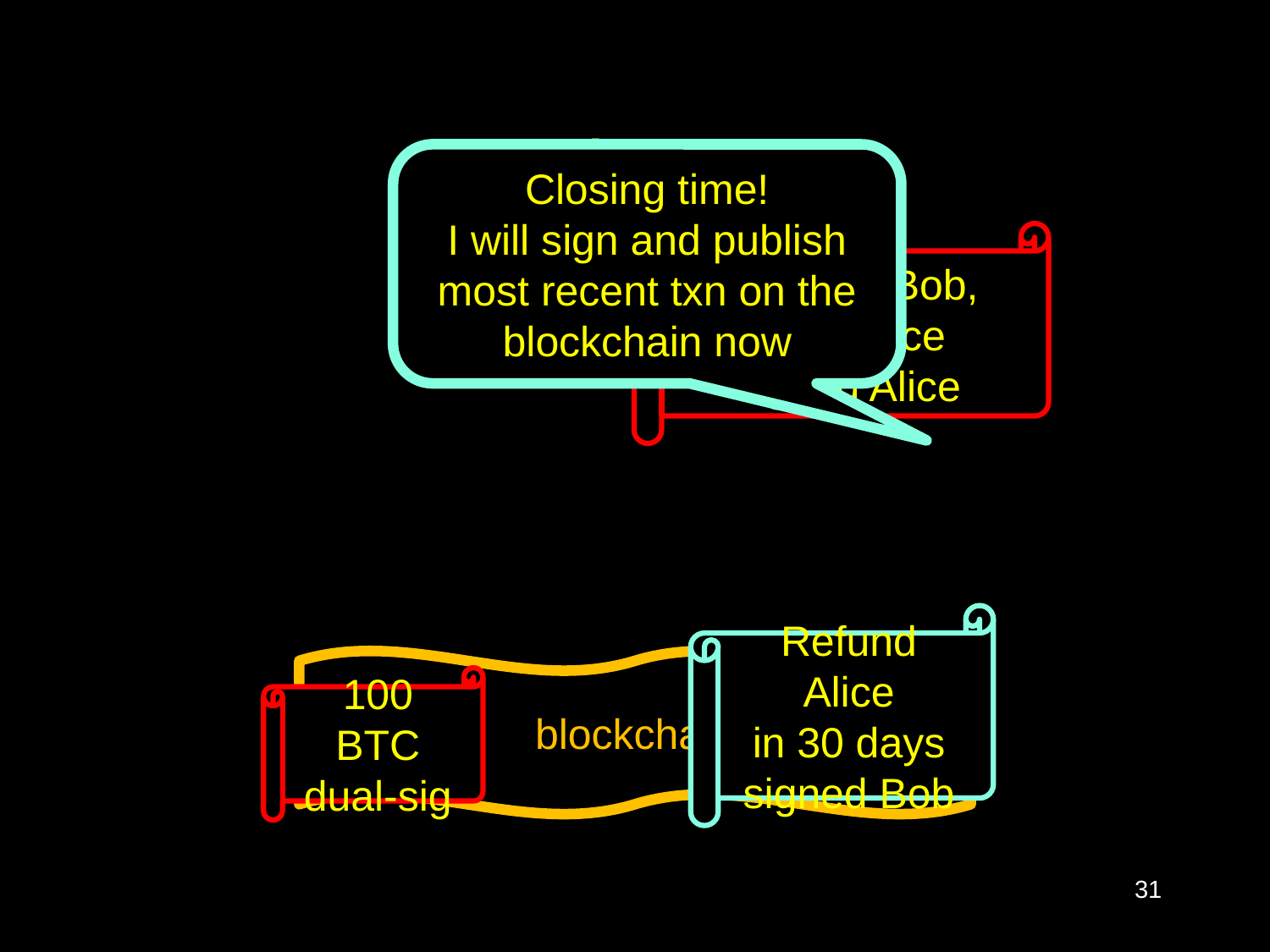

# Settlement
Closing time!
I will sign and publish most recent txn on the blockchain now
pay 20 to Bob,
80 to Alice
signed Alice

Refund Alice
in 30 days
signed Bob
blockchain
100 BTC
dual-sig
31